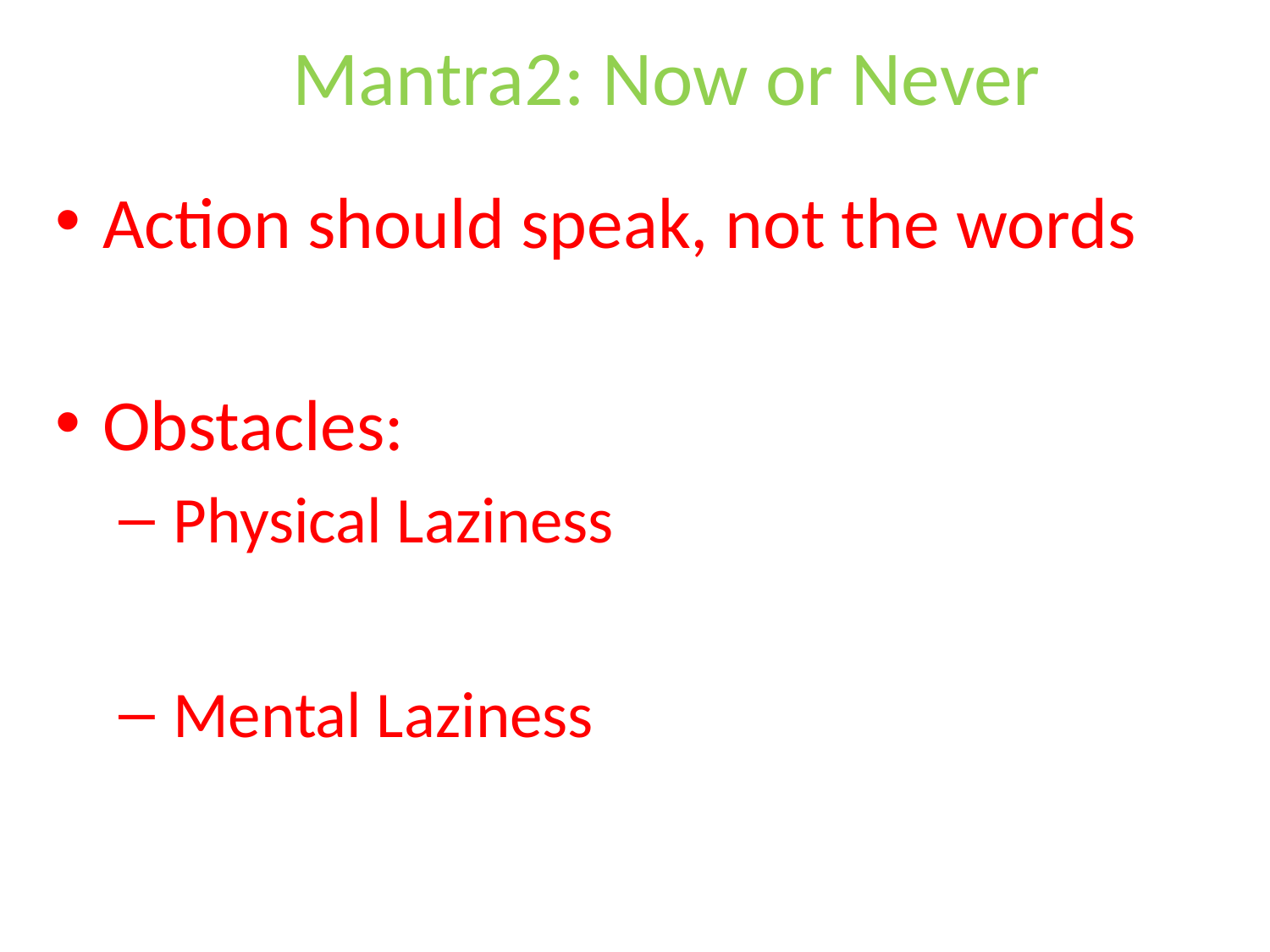

# Mantra2: Now or Never
Action should speak, not the words

Obstacles:
 Physical Laziness

 Mental Laziness